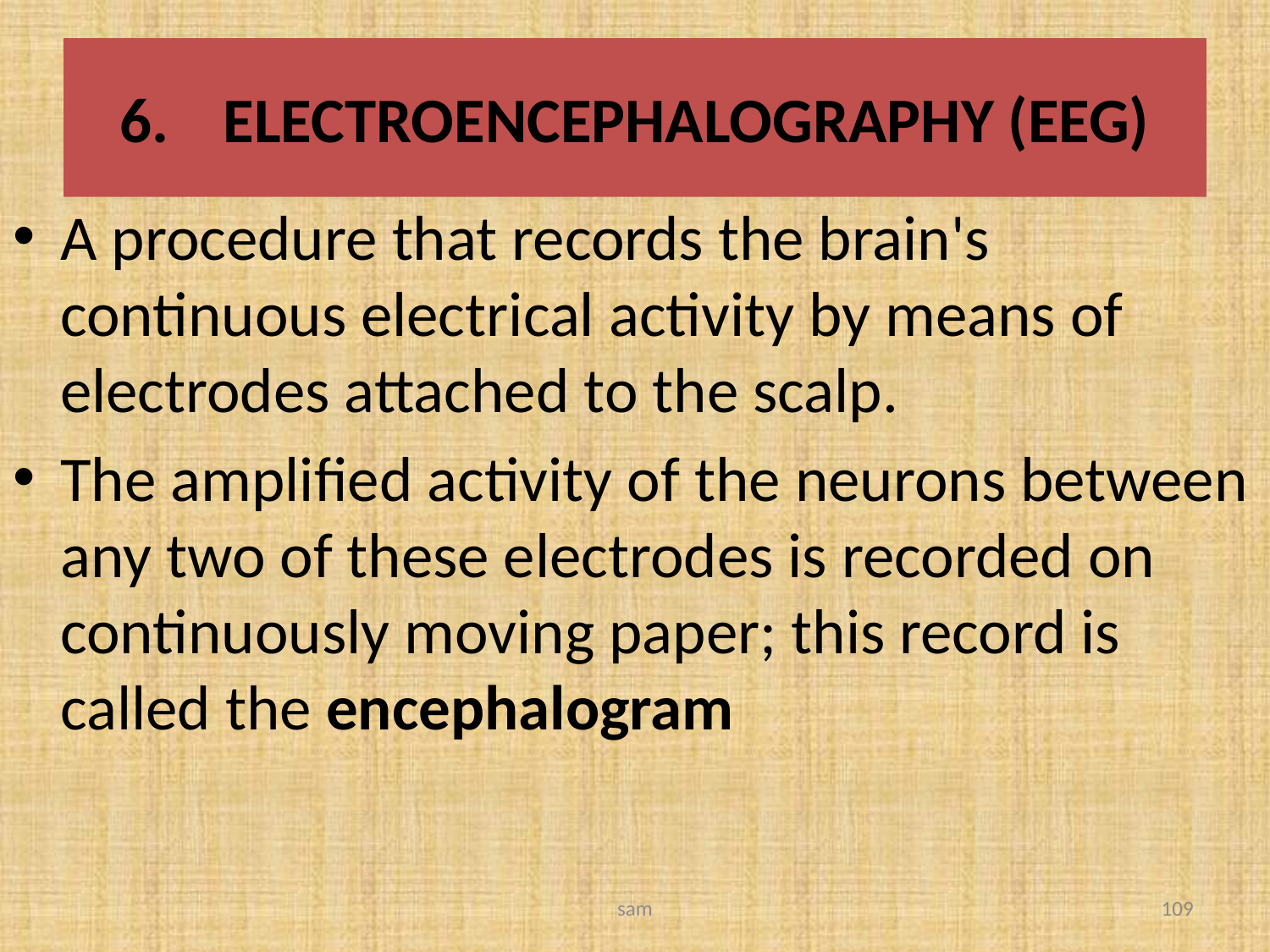

# ELECTROENCEPHALOGRAPHY (EEG)
A procedure that records the brain's continuous electrical activity by means of electrodes attached to the scalp.
The amplified activity of the neurons between any two of these electrodes is recorded on continuously moving paper; this record is called the encephalogram

sam
109